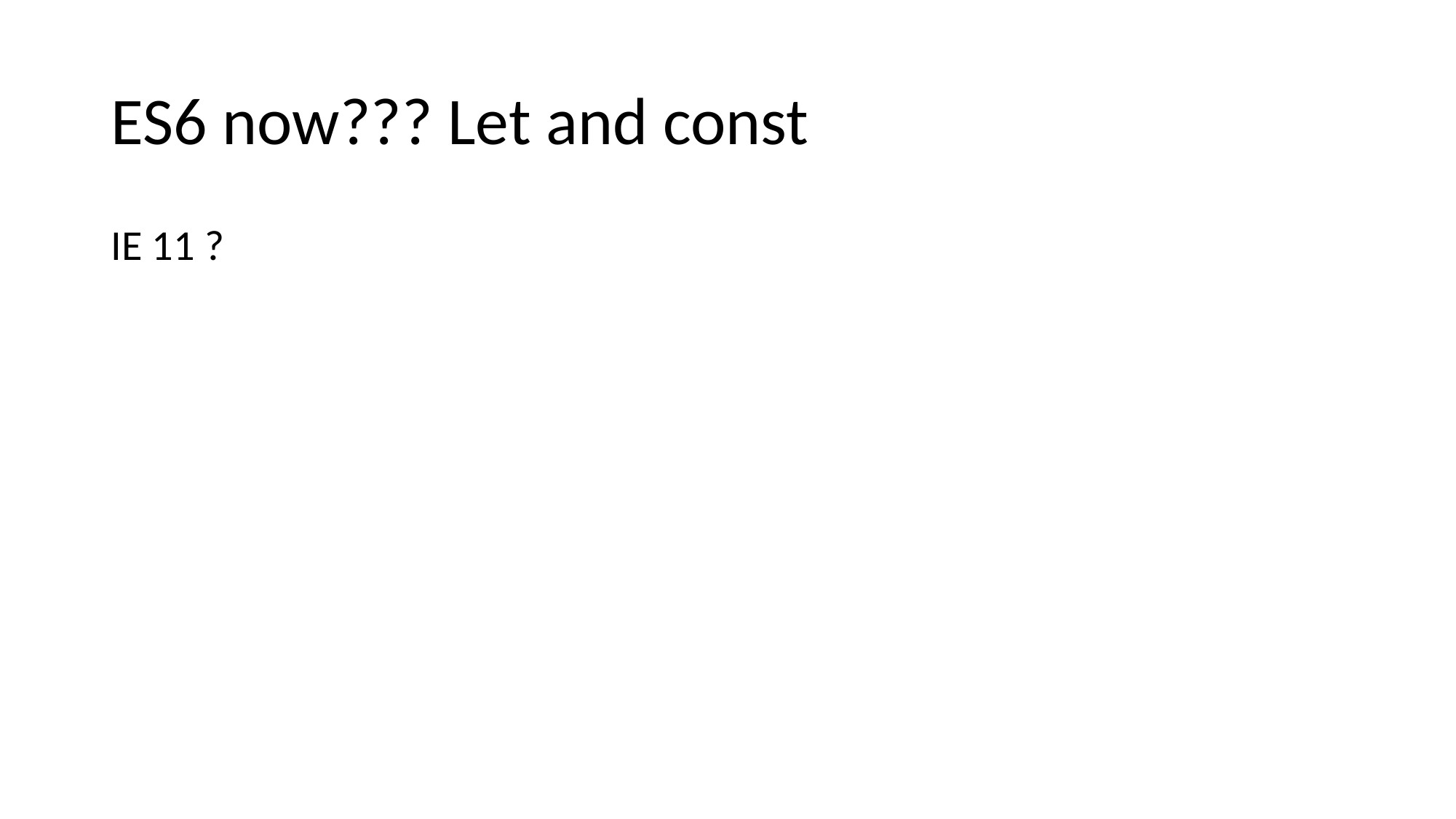

# ES6 now??? Let and const
IE 11 ?